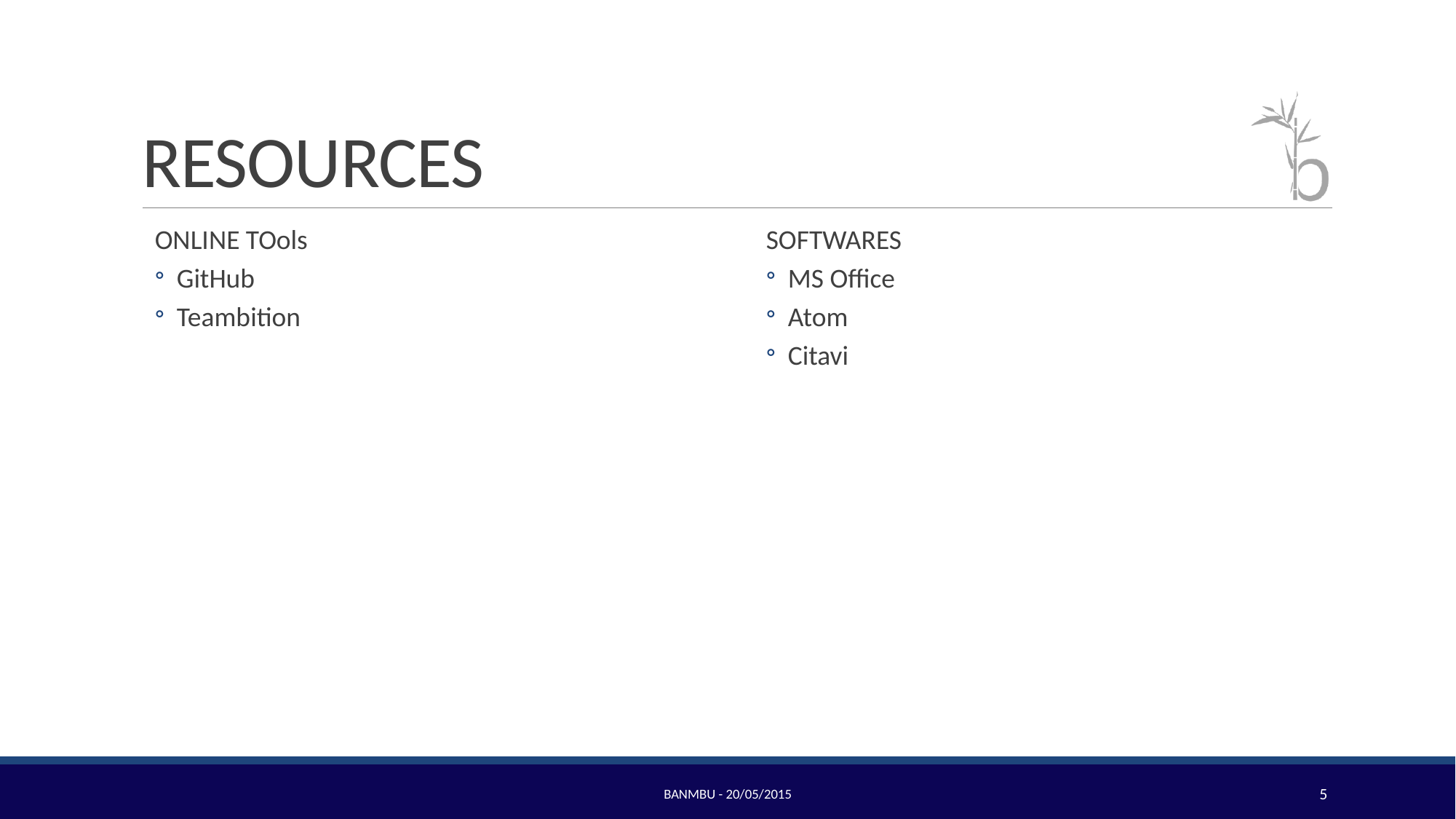

# RESOURCES
ONLINE TOols
GitHub
Teambition

SOFTWARES
MS Office
Atom
Citavi

Banmbu - 20/05/2015
5